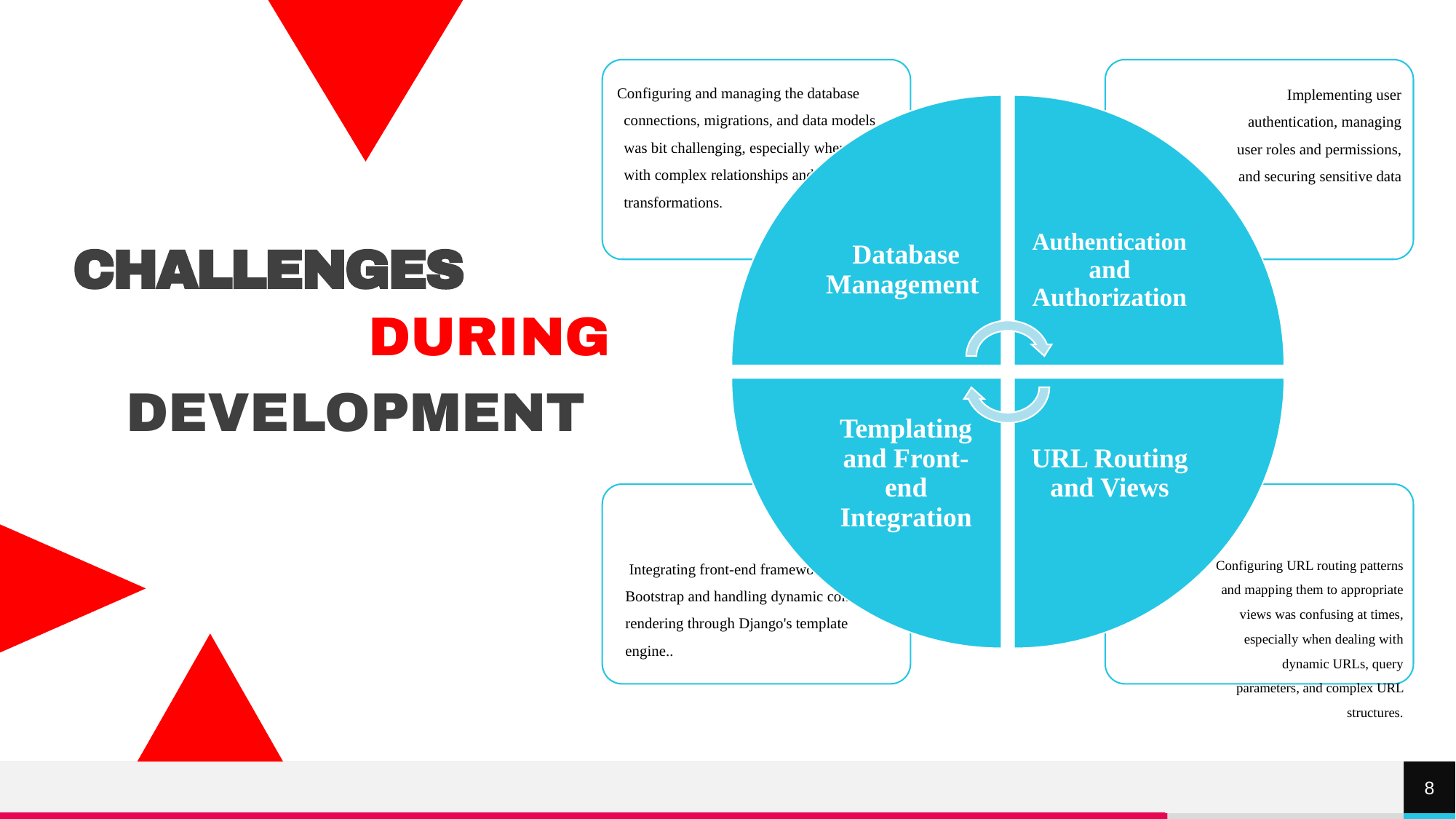

Configuring URL routing patterns and mapping them to appropriate views was confusing at times, especially when dealing with dynamic URLs, query parameters, and complex URL structures.
	 Integrating front-end frameworks like Bootstrap and handling dynamic content rendering through Django's template engine..
Implementing user authentication, managing user roles and permissions, and securing sensitive data
Configuring and managing the database connections, migrations, and data models was bit challenging, especially when dealing with complex relationships and data transformations.
Database Management
Authentication and Authorization
URL Routing and Views
Templating and Front-end Integration
# CHALLENGES
DURING
DEVELOPMENT

8